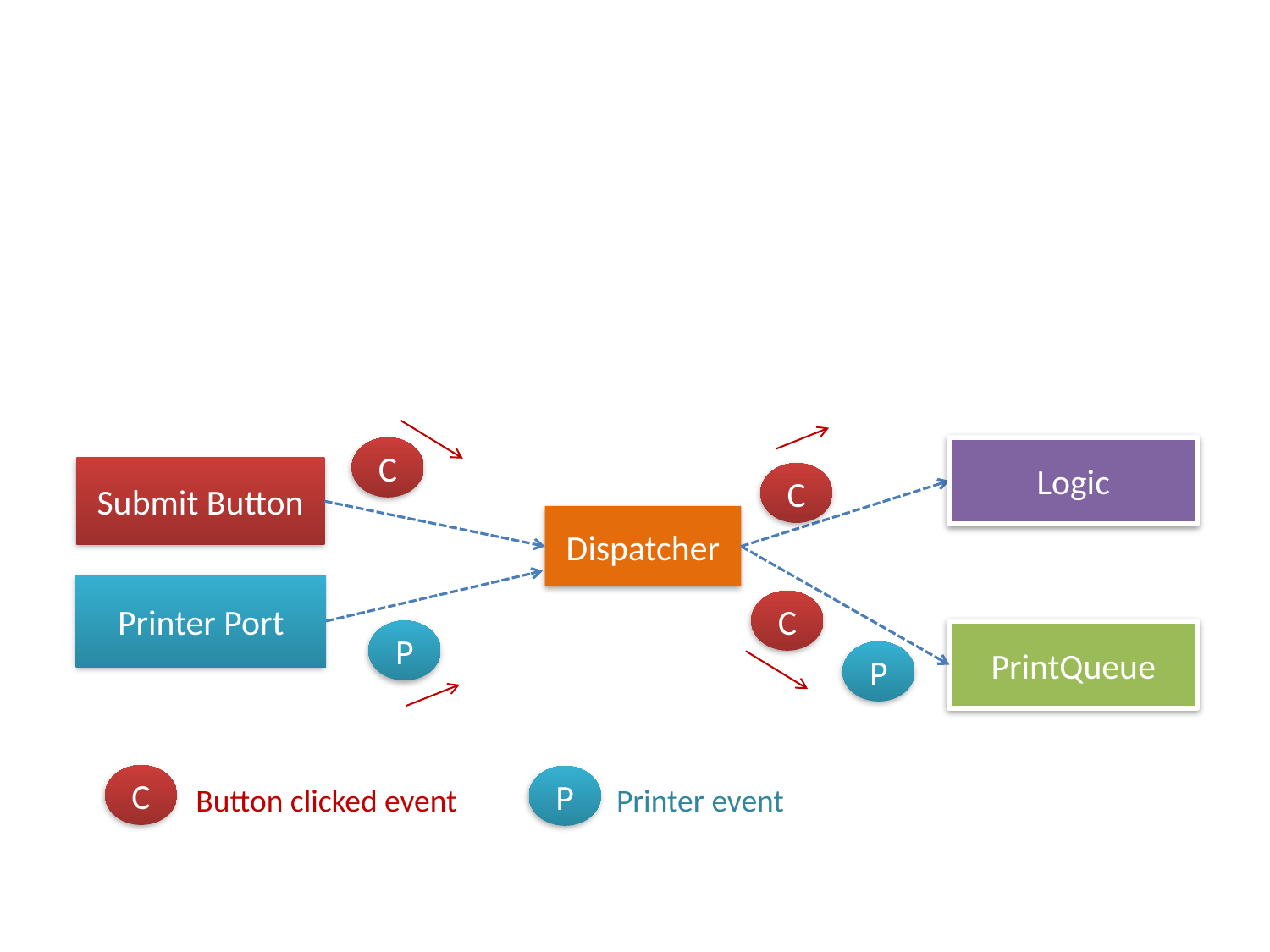

Logic
C
Submit Button
C
Dispatcher
Printer Port
C
P
PrintQueue
P
C
P
Button clicked event
Printer event